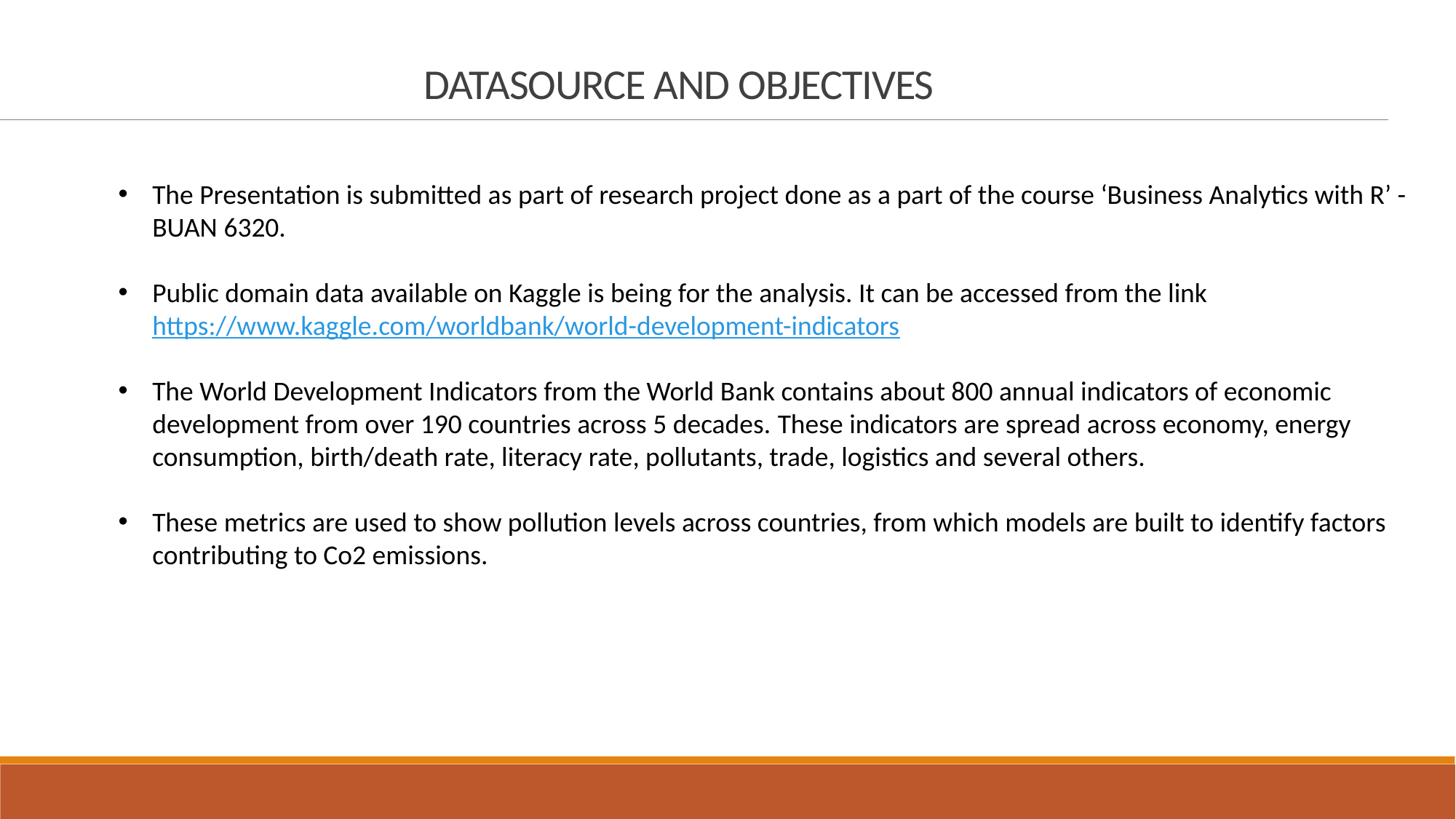

DATASOURCE AND OBJECTIVES
The Presentation is submitted as part of research project done as a part of the course ‘Business Analytics with R’ - BUAN 6320.

Public domain data available on Kaggle is being for the analysis. It can be accessed from the link https://www.kaggle.com/worldbank/world-development-indicators

The World Development Indicators from the World Bank contains about 800 annual indicators of economic development from over 190 countries across 5 decades. These indicators are spread across economy, energy consumption, birth/death rate, literacy rate, pollutants, trade, logistics and several others.

These metrics are used to show pollution levels across countries, from which models are built to identify factors contributing to Co2 emissions.